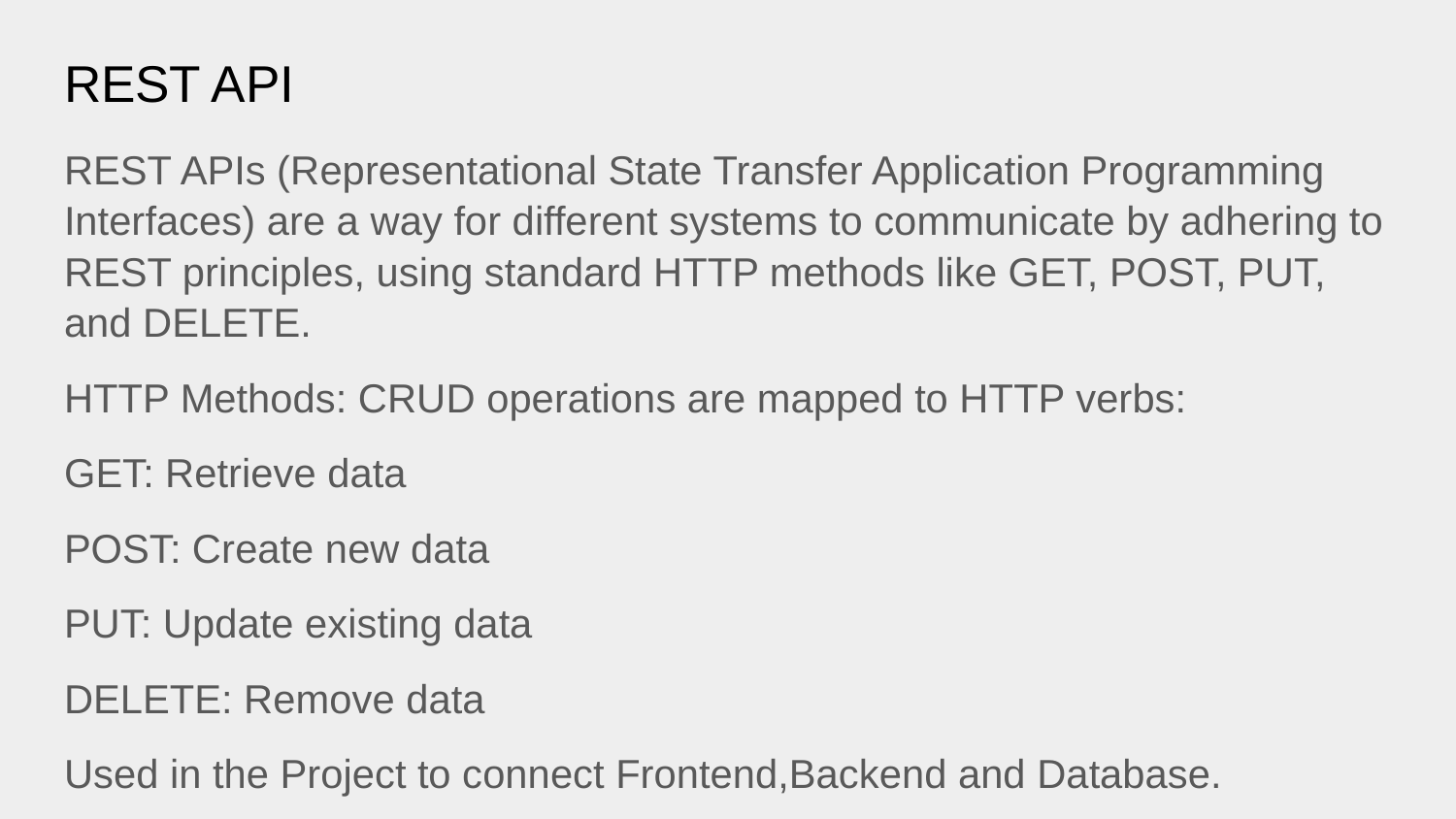

# REST API
REST APIs (Representational State Transfer Application Programming Interfaces) are a way for different systems to communicate by adhering to REST principles, using standard HTTP methods like GET, POST, PUT, and DELETE.
HTTP Methods: CRUD operations are mapped to HTTP verbs:
GET: Retrieve data
POST: Create new data
PUT: Update existing data
DELETE: Remove data
Used in the Project to connect Frontend,Backend and Database.